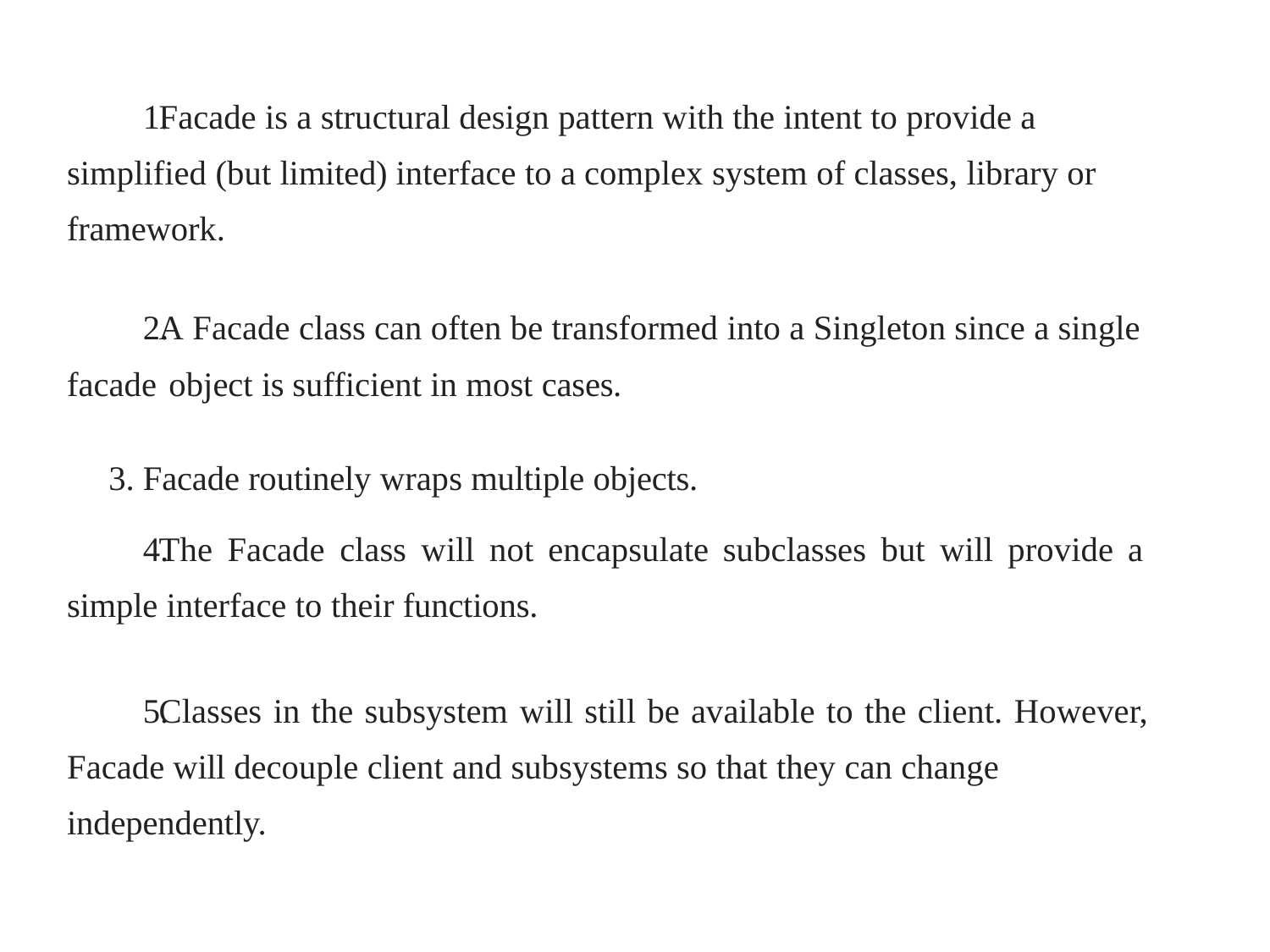

Facade is a structural design pattern with the intent to provide a simplified (but limited) interface to a complex system of classes, library or framework.

A Facade class can often be transformed into a Singleton since a single facade object is sufficient in most cases.

Facade routinely wraps multiple objects.
The Facade class will not encapsulate subclasses but will provide a simple interface to their functions.

Classes in the subsystem will still be available to the client. However, Facade will decouple client and subsystems so that they can change independently.